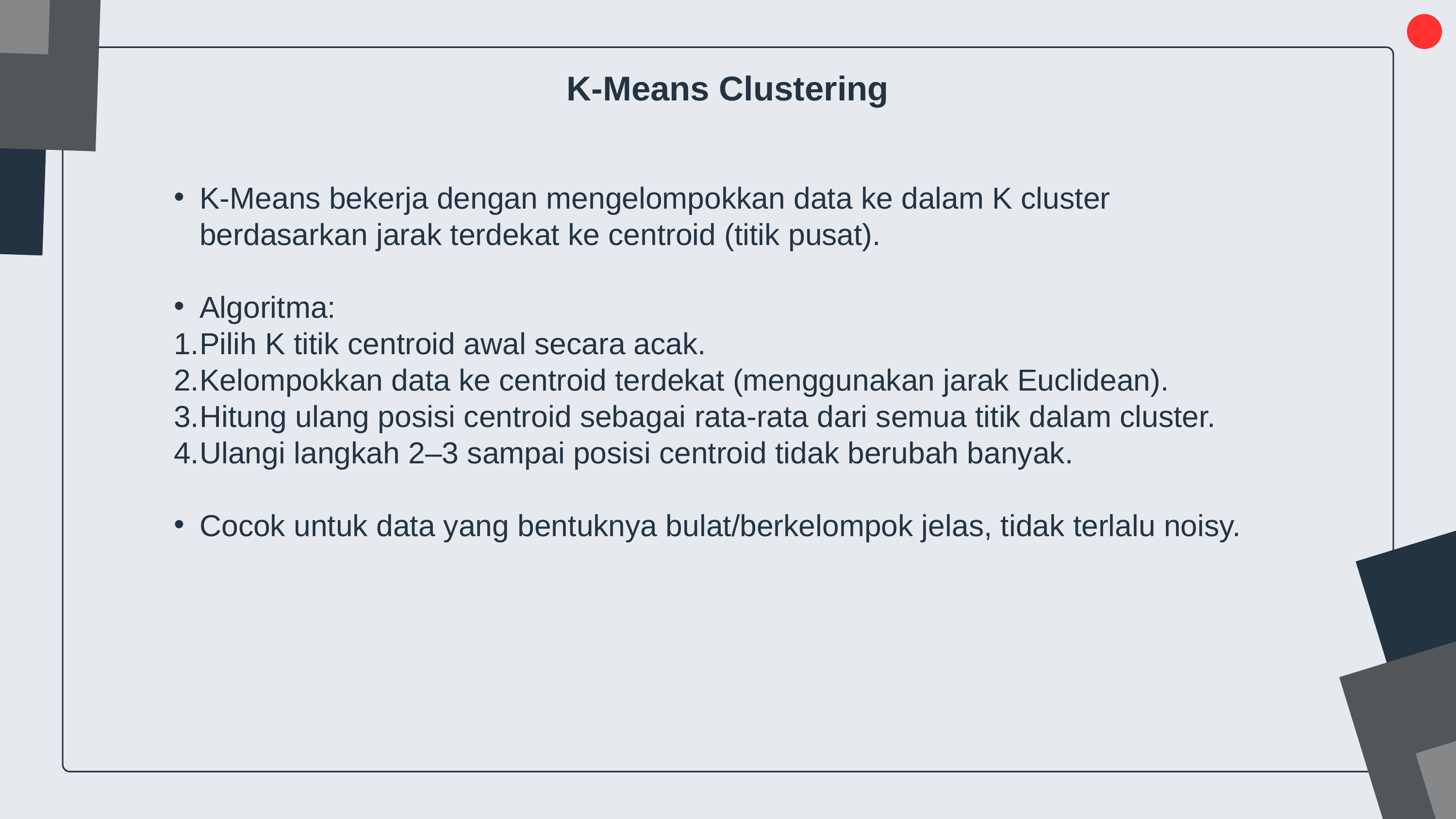

K-Means Clustering
K-Means bekerja dengan mengelompokkan data ke dalam K cluster berdasarkan jarak terdekat ke centroid (titik pusat).

Algoritma:
Pilih K titik centroid awal secara acak.
Kelompokkan data ke centroid terdekat (menggunakan jarak Euclidean).
Hitung ulang posisi centroid sebagai rata-rata dari semua titik dalam cluster.
Ulangi langkah 2–3 sampai posisi centroid tidak berubah banyak.

Cocok untuk data yang bentuknya bulat/berkelompok jelas, tidak terlalu noisy.